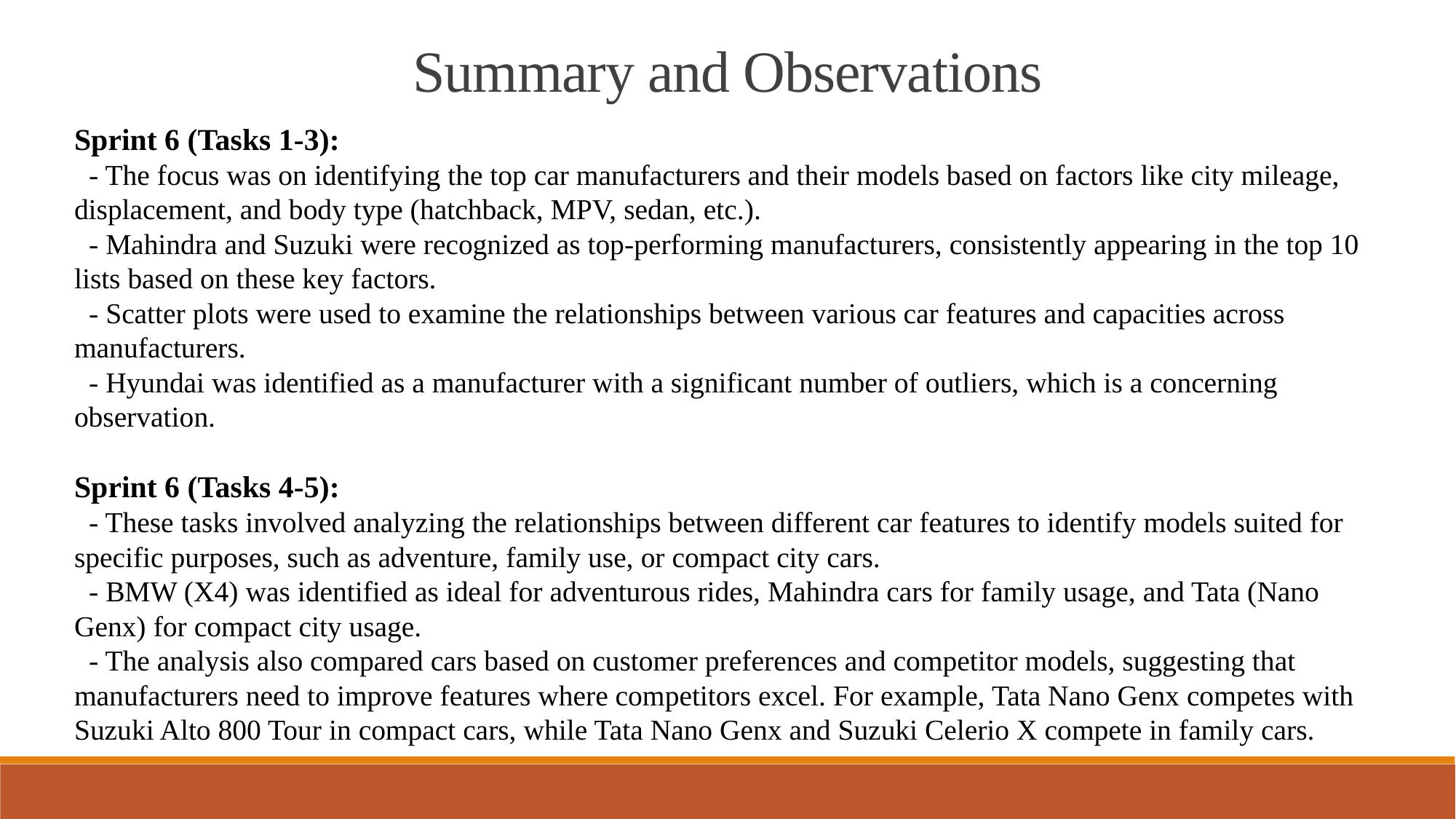

Summary and Observations
Sprint 6 (Tasks 1-3):
  - The focus was on identifying the top car manufacturers and their models based on factors like city mileage, displacement, and body type (hatchback, MPV, sedan, etc.).
  - Mahindra and Suzuki were recognized as top-performing manufacturers, consistently appearing in the top 10 lists based on these key factors.
  - Scatter plots were used to examine the relationships between various car features and capacities across manufacturers.
  - Hyundai was identified as a manufacturer with a significant number of outliers, which is a concerning observation.

Sprint 6 (Tasks 4-5):
  - These tasks involved analyzing the relationships between different car features to identify models suited for specific purposes, such as adventure, family use, or compact city cars.
  - BMW (X4) was identified as ideal for adventurous rides, Mahindra cars for family usage, and Tata (Nano Genx) for compact city usage.
  - The analysis also compared cars based on customer preferences and competitor models, suggesting that manufacturers need to improve features where competitors excel. For example, Tata Nano Genx competes with Suzuki Alto 800 Tour in compact cars, while Tata Nano Genx and Suzuki Celerio X compete in family cars.